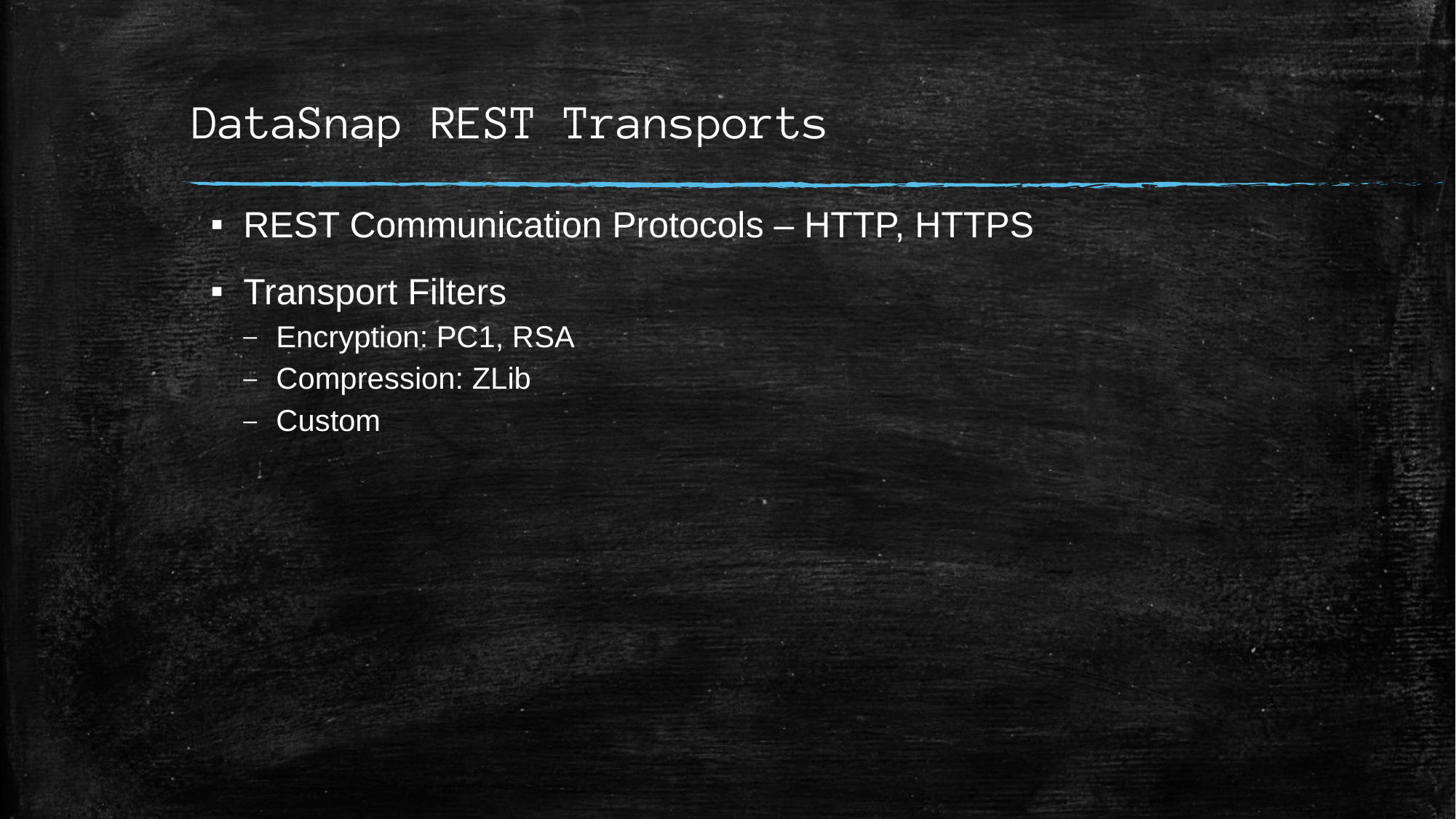

# DataSnap REST Transports
REST Communication Protocols – HTTP, HTTPS
Transport Filters
Encryption: PC1, RSA
Compression: ZLib
Custom